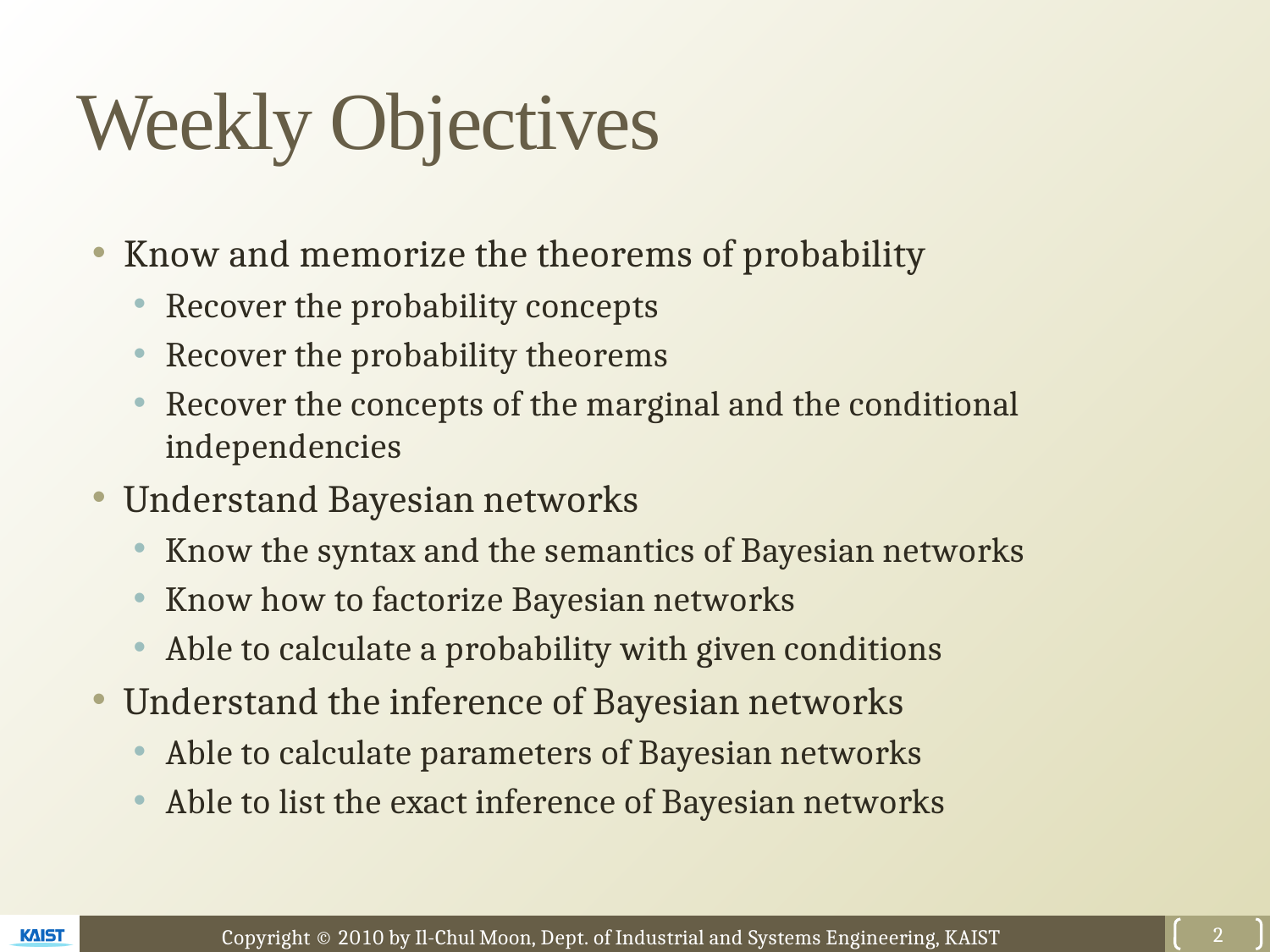

# Weekly Objectives
Know and memorize the theorems of probability
Recover the probability concepts
Recover the probability theorems
Recover the concepts of the marginal and the conditional independencies
Understand Bayesian networks
Know the syntax and the semantics of Bayesian networks
Know how to factorize Bayesian networks
Able to calculate a probability with given conditions
Understand the inference of Bayesian networks
Able to calculate parameters of Bayesian networks
Able to list the exact inference of Bayesian networks
2